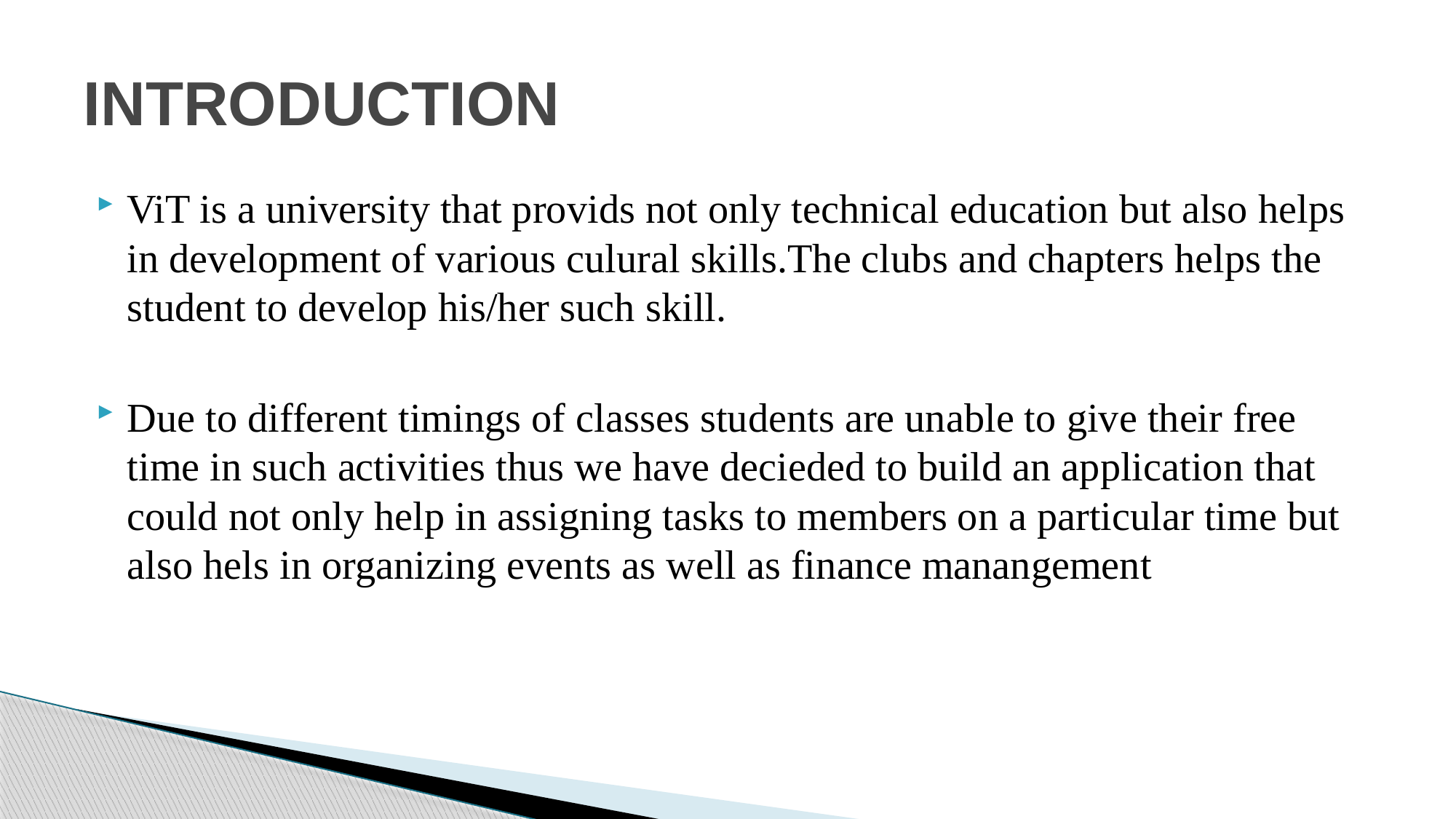

# INTRODUCTION
ViT is a university that provids not only technical education but also helps in development of various culural skills.The clubs and chapters helps the student to develop his/her such skill.

Due to different timings of classes students are unable to give their free time in such activities thus we have decieded to build an application that could not only help in assigning tasks to members on a particular time but also hels in organizing events as well as finance manangement